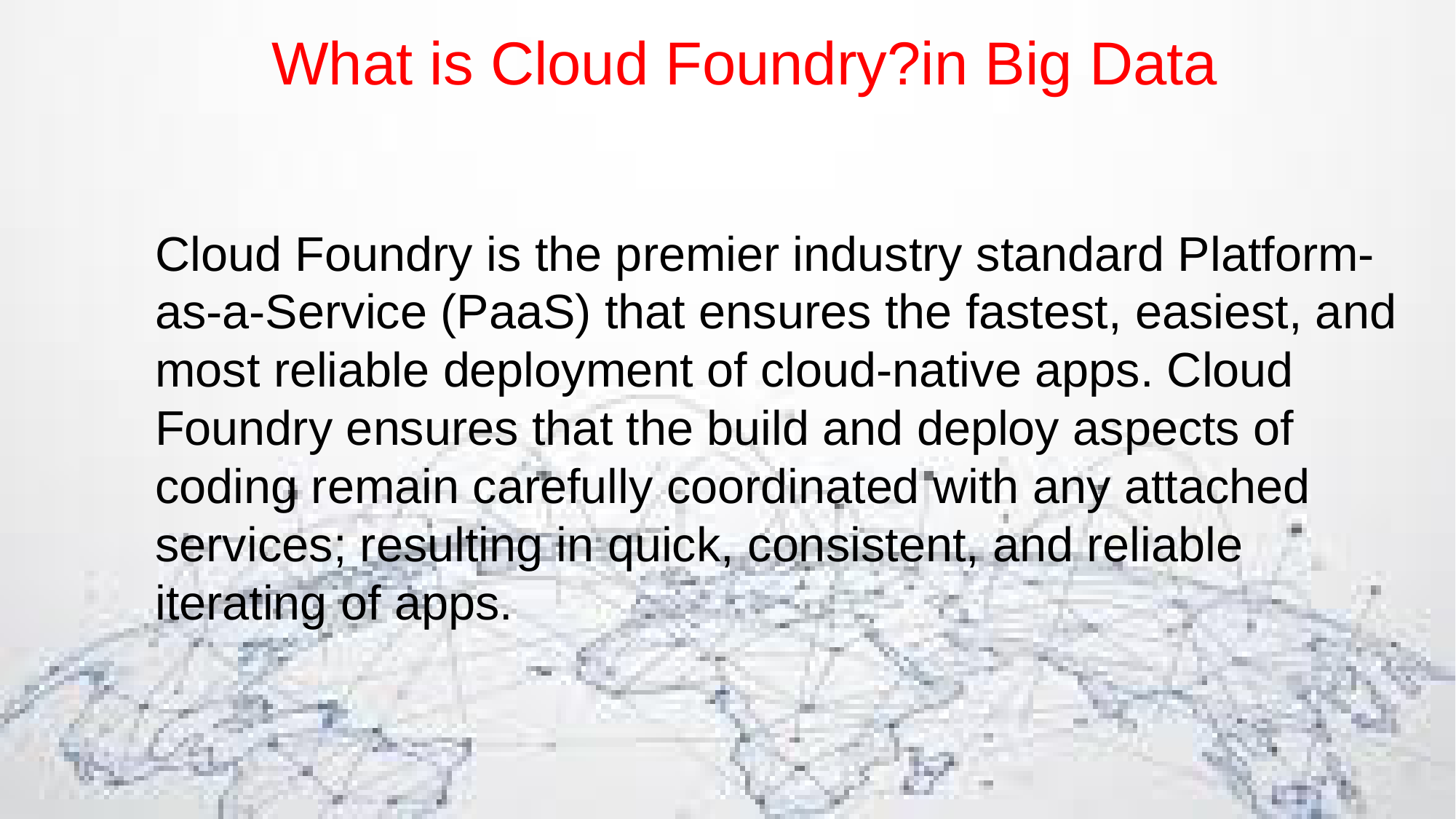

What is Cloud Foundry?in Big Data
Cloud Foundry is the premier industry standard Platform-as-a-Service (PaaS) that ensures the fastest, easiest, and most reliable deployment of cloud-native apps. Cloud Foundry ensures that the build and deploy aspects of coding remain carefully coordinated with any attached services; resulting in quick, consistent, and reliable iterating of apps.